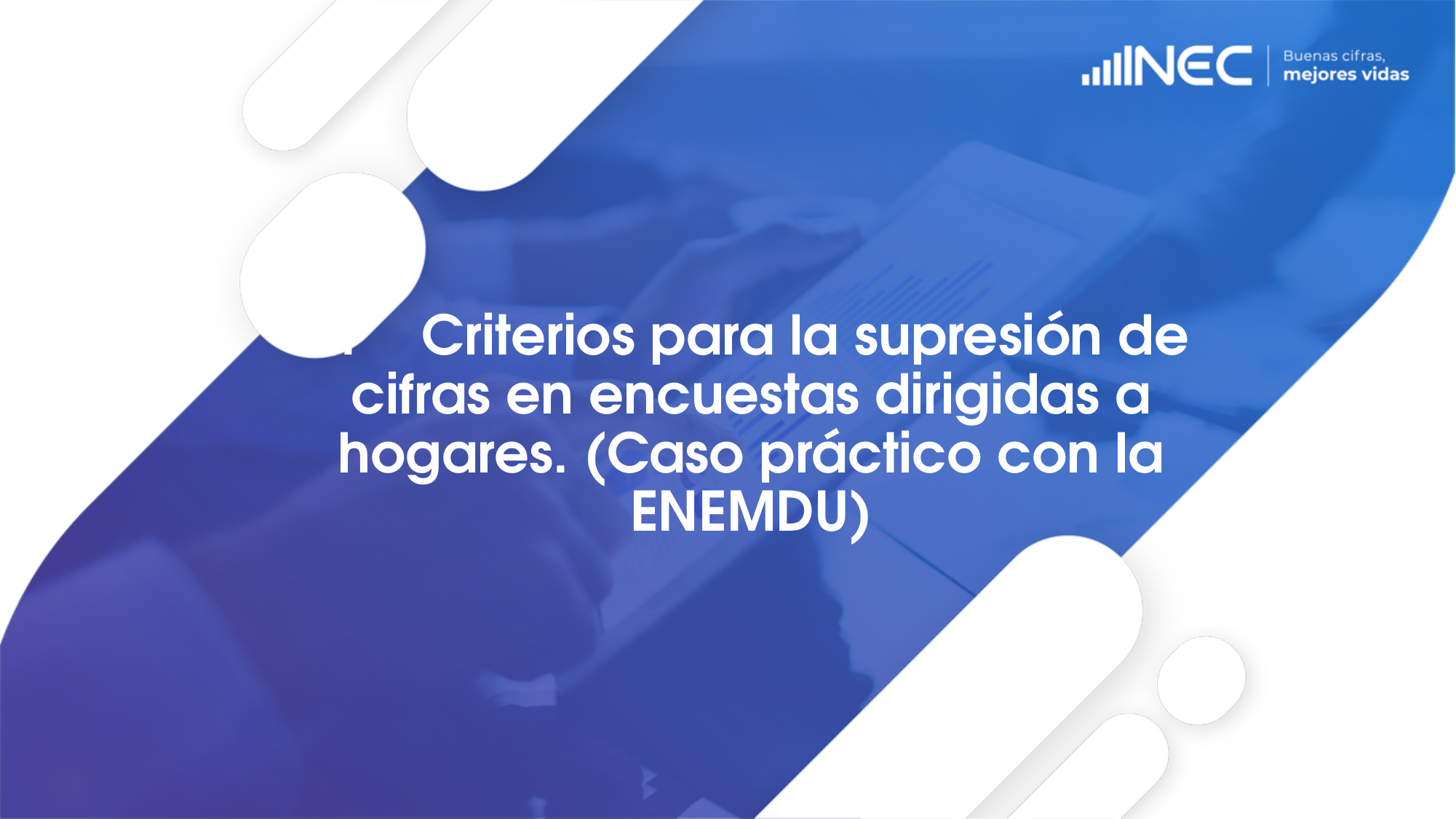

# 1.	Criterios para la supresión de cifras en encuestas dirigidas a hogares. (Caso práctico con la ENEMDU)